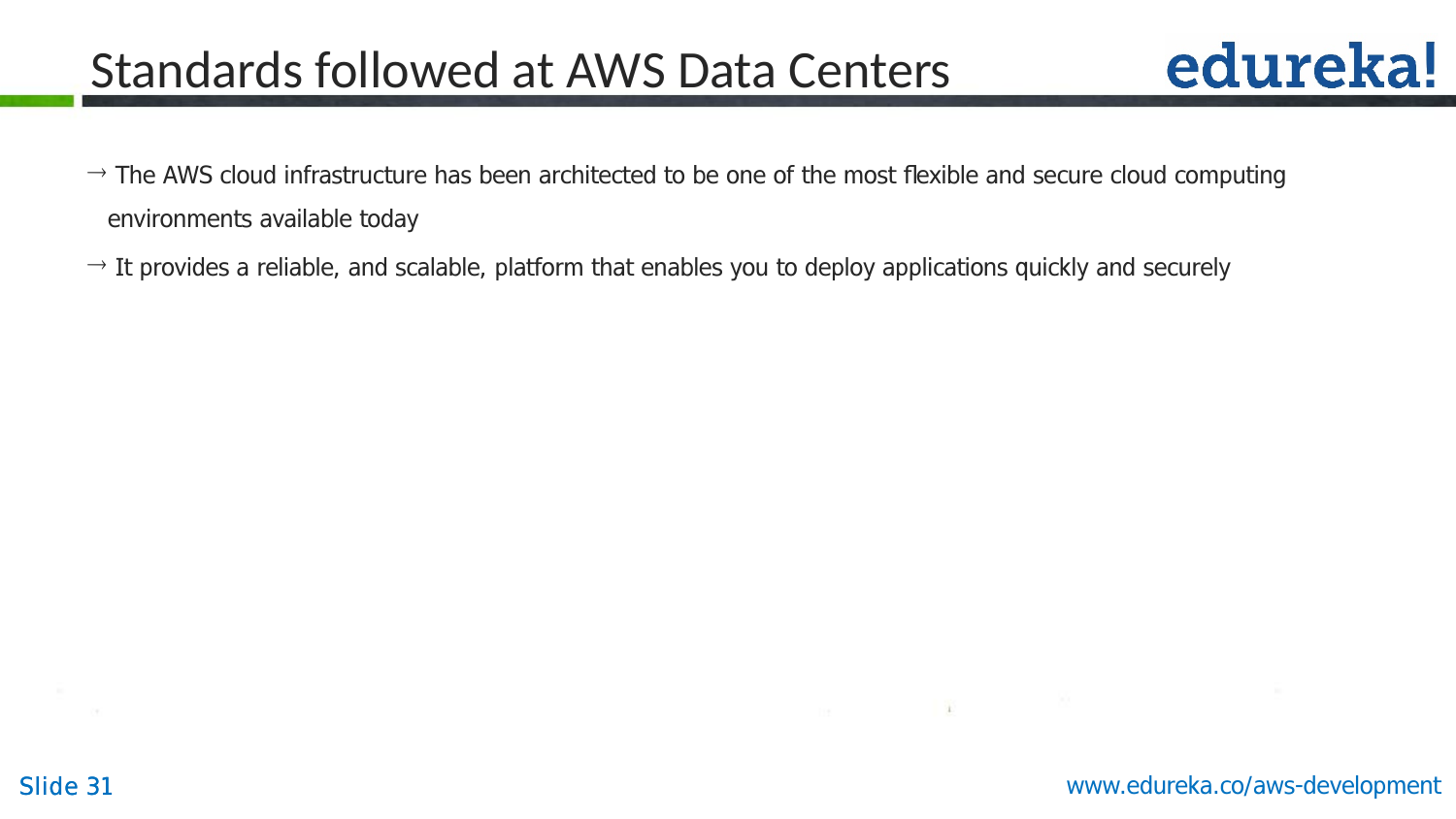

# Standards followed at AWS Data Centers
 The AWS cloud infrastructure has been architected to be one of the most flexible and secure cloud computing environments available today
 It provides a reliable, and scalable, platform that enables you to deploy applications quickly and securely